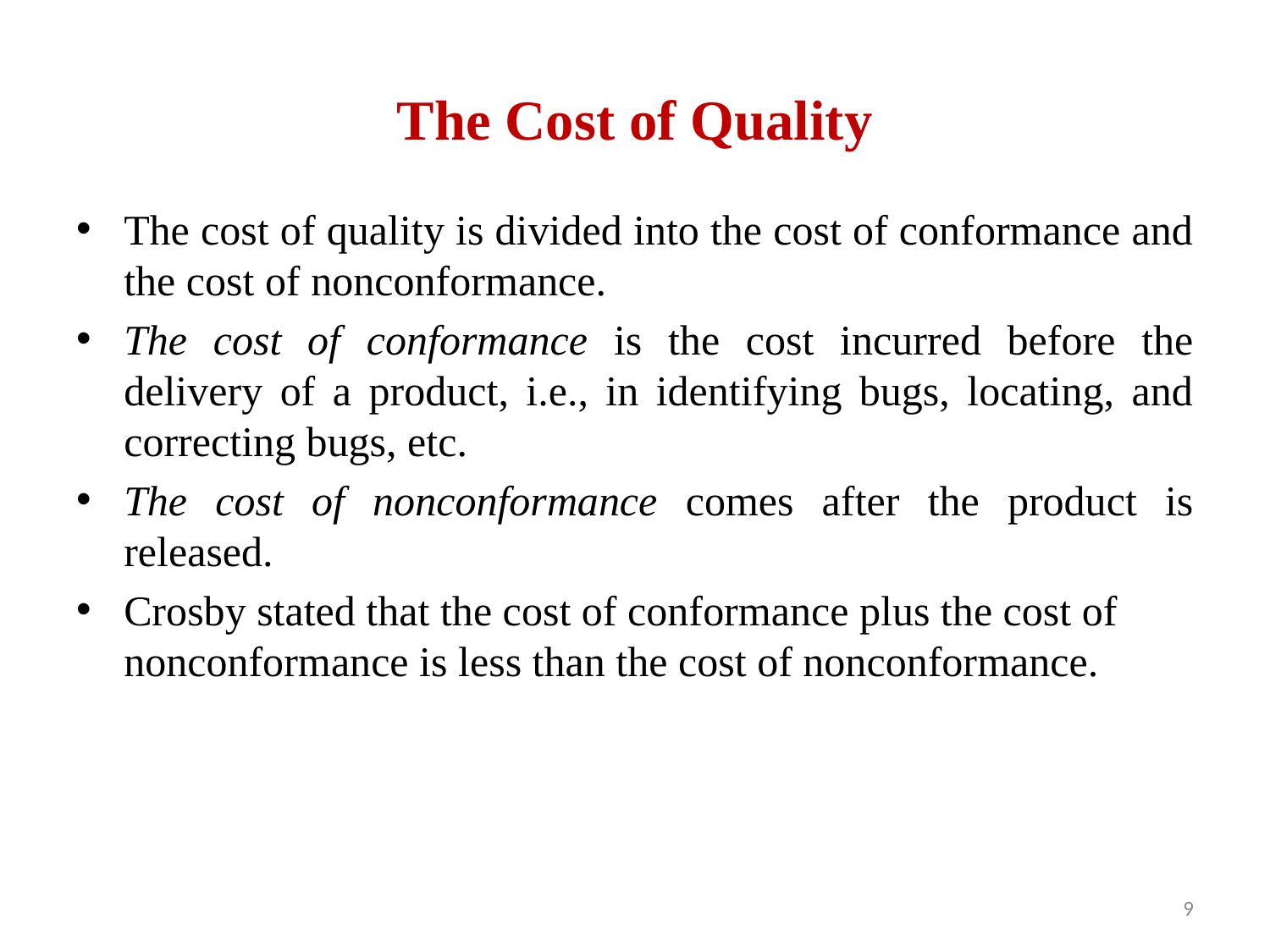

# The Cost of Quality
The cost of quality is divided into the cost of conformance and the cost of nonconformance.
The cost of conformance is the cost incurred before the delivery of a product, i.e., in identifying bugs, locating, and correcting bugs, etc.
The cost of nonconformance comes after the product is released.
Crosby stated that the cost of conformance plus the cost of nonconformance is less than the cost of nonconformance.

9